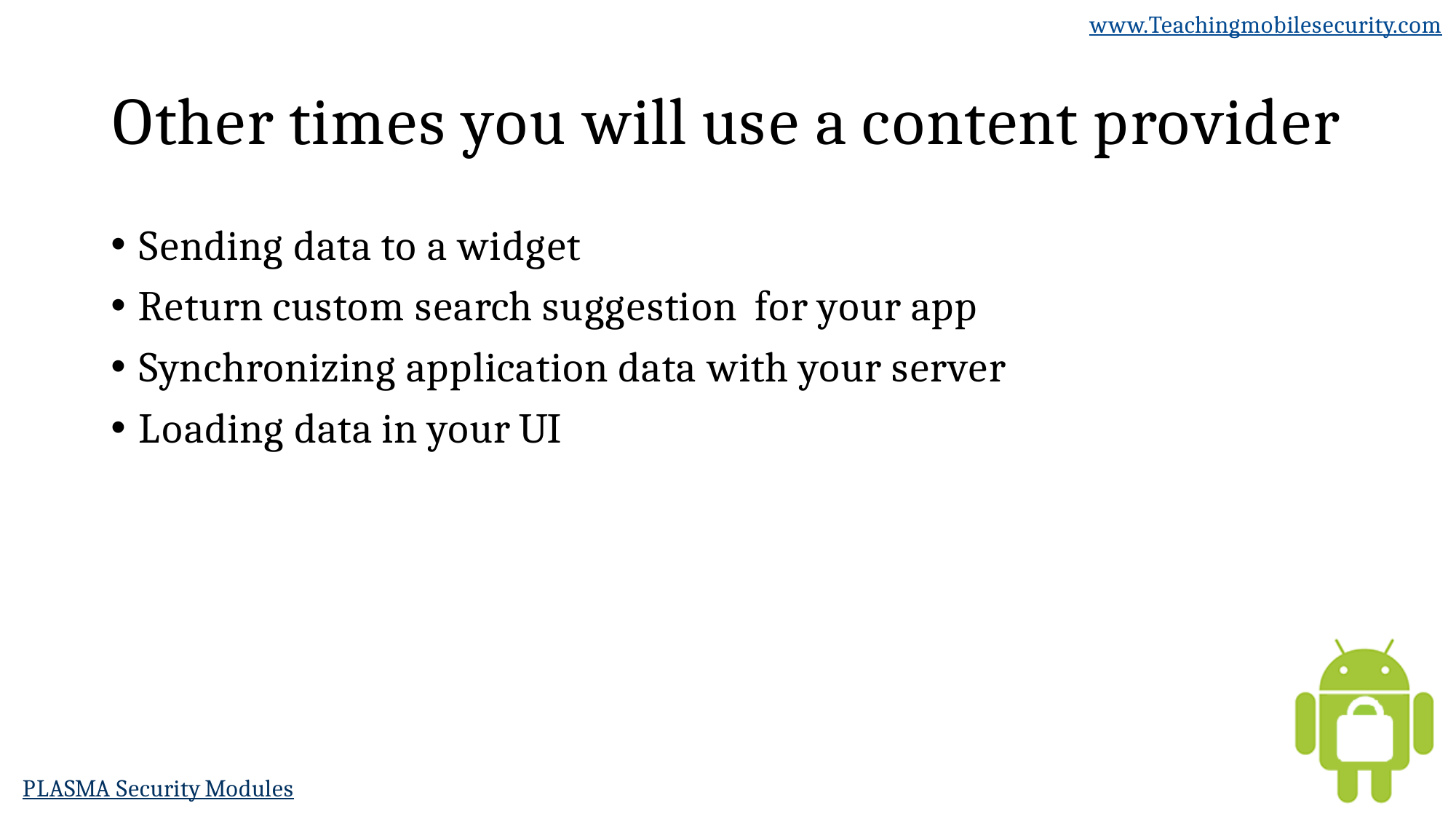

# Other times you will use a content provider
Sending data to a widget
Return custom search suggestion  for your app
Synchronizing application data with your server
Loading data in your UI